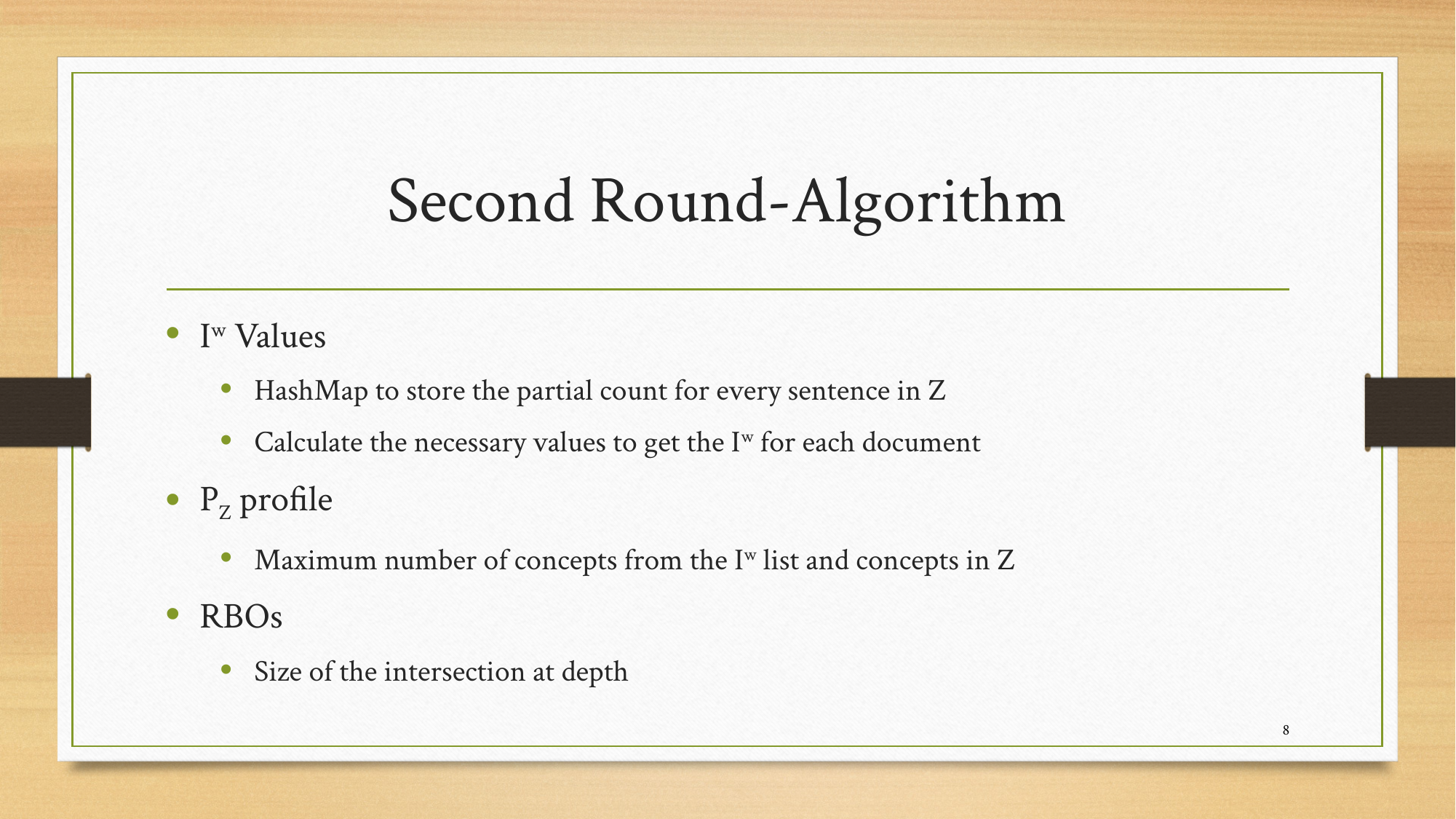

# Second Round-Algorithm
Iw Values
HashMap to store the partial count for every sentence in Z
Calculate the necessary values to get the Iw for each document
PZ profile
Maximum number of concepts from the Iw list and concepts in Z
RBOs
Size of the intersection at depth
8